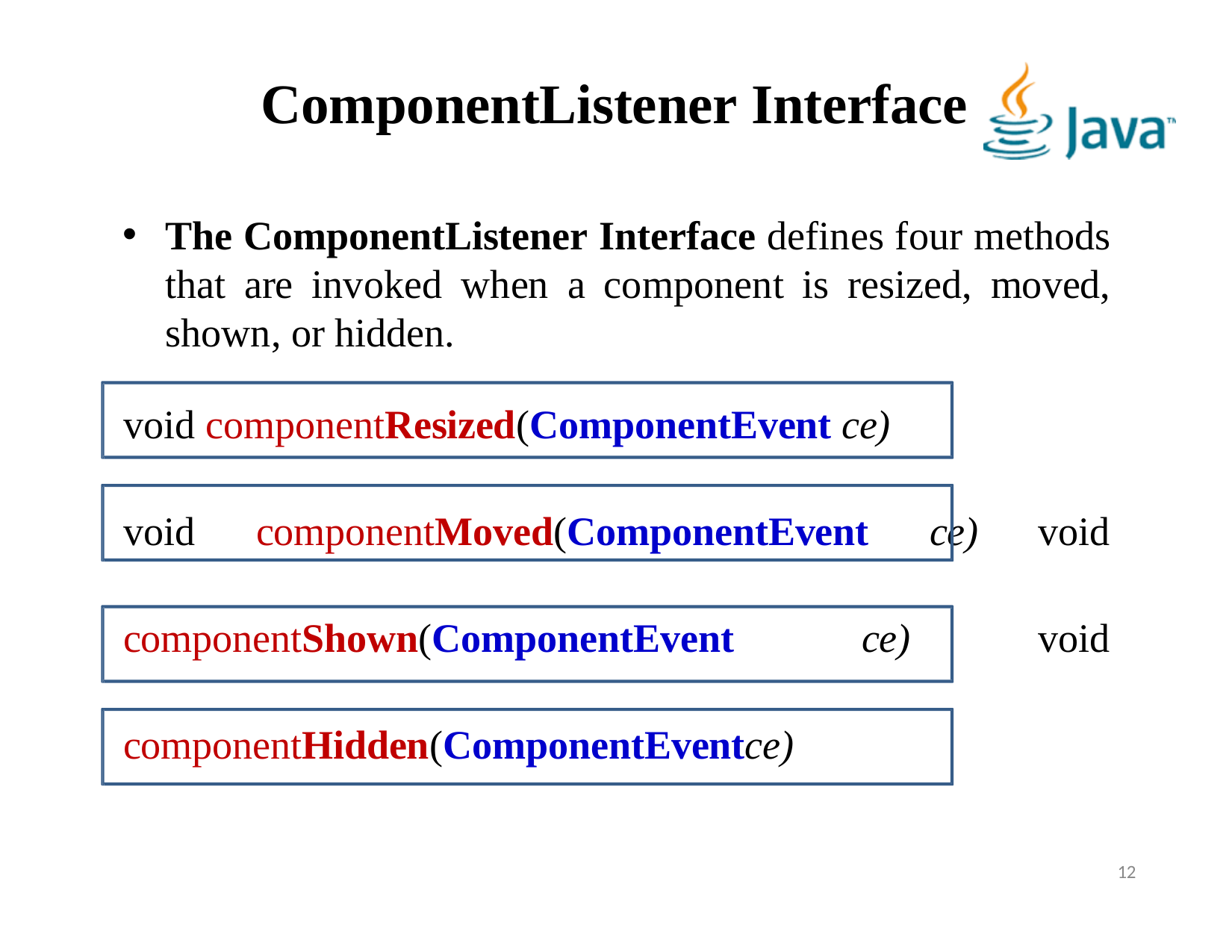

# ComponentListener Interface
The ComponentListener Interface defines four methods that are invoked when a component is resized, moved, shown, or hidden.
void componentResized(ComponentEvent ce)
void componentMoved(ComponentEvent ce) void componentShown(ComponentEvent ce) void componentHidden(ComponentEventce)

12